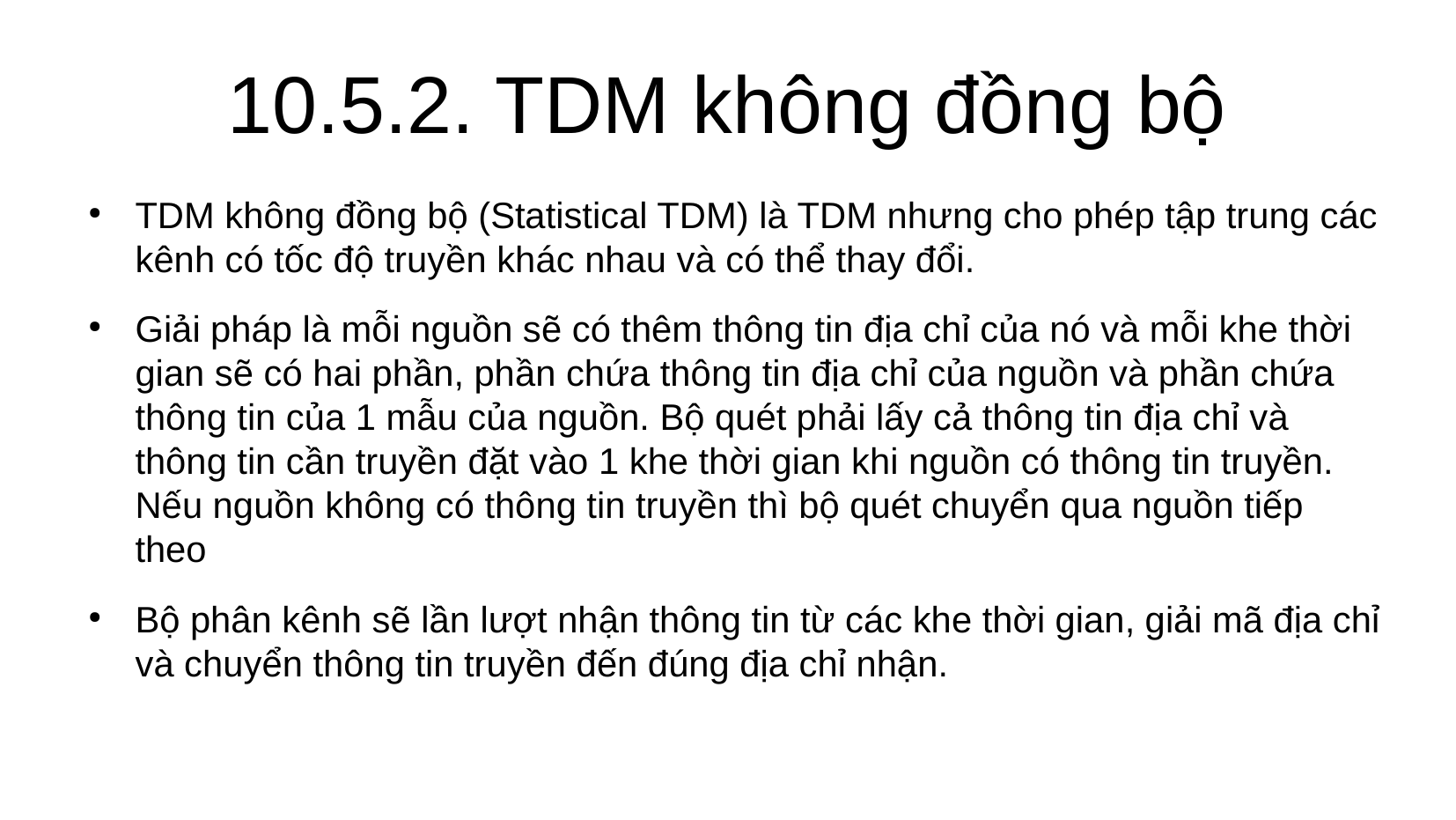

# 10.5.2. TDM không đồng bộ
TDM không đồng bộ (Statistical TDM) là TDM nhưng cho phép tập trung các kênh có tốc độ truyền khác nhau và có thể thay đổi.
Giải pháp là mỗi nguồn sẽ có thêm thông tin địa chỉ của nó và mỗi khe thời gian sẽ có hai phần, phần chứa thông tin địa chỉ của nguồn và phần chứa thông tin của 1 mẫu của nguồn. Bộ quét phải lấy cả thông tin địa chỉ và thông tin cần truyền đặt vào 1 khe thời gian khi nguồn có thông tin truyền. Nếu nguồn không có thông tin truyền thì bộ quét chuyển qua nguồn tiếp theo
Bộ phân kênh sẽ lần lượt nhận thông tin từ các khe thời gian, giải mã địa chỉ và chuyển thông tin truyền đến đúng địa chỉ nhận.